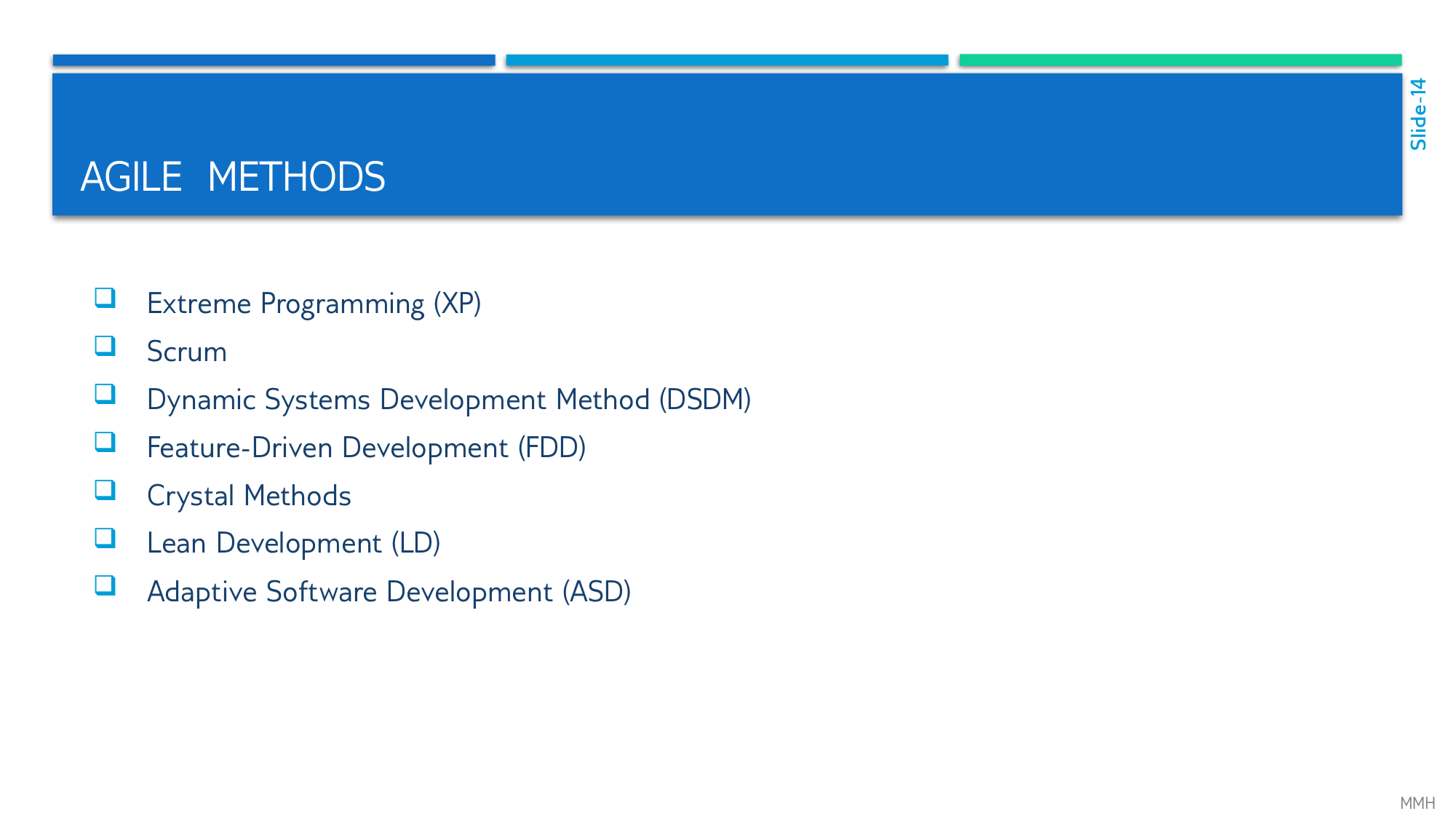

Slide-14
# Agile  methods
  Extreme Programming (XP)
  Scrum
  Dynamic Systems Development Method (DSDM)
  Feature-Driven Development (FDD)
  Crystal Methods
  Lean Development (LD)
  Adaptive Software Development (ASD)
  MMH